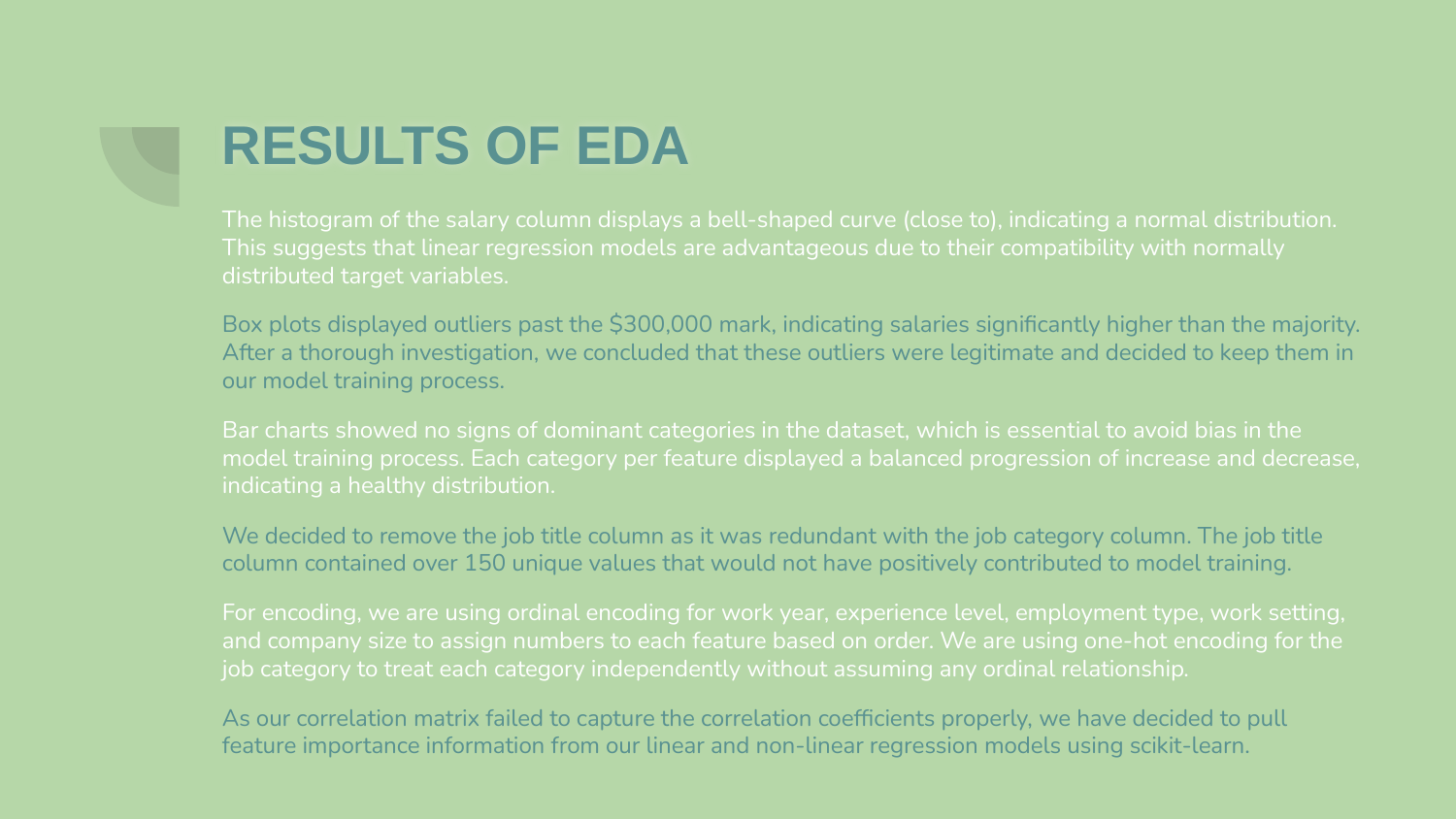

# RESULTS OF EDA
The histogram of the salary column displays a bell-shaped curve (close to), indicating a normal distribution. This suggests that linear regression models are advantageous due to their compatibility with normally distributed target variables.
Box plots displayed outliers past the $300,000 mark, indicating salaries significantly higher than the majority. After a thorough investigation, we concluded that these outliers were legitimate and decided to keep them in our model training process.
Bar charts showed no signs of dominant categories in the dataset, which is essential to avoid bias in the model training process. Each category per feature displayed a balanced progression of increase and decrease, indicating a healthy distribution.
We decided to remove the job title column as it was redundant with the job category column. The job title column contained over 150 unique values that would not have positively contributed to model training.
For encoding, we are using ordinal encoding for work year, experience level, employment type, work setting, and company size to assign numbers to each feature based on order. We are using one-hot encoding for the job category to treat each category independently without assuming any ordinal relationship.
As our correlation matrix failed to capture the correlation coefficients properly, we have decided to pull feature importance information from our linear and non-linear regression models using scikit-learn.